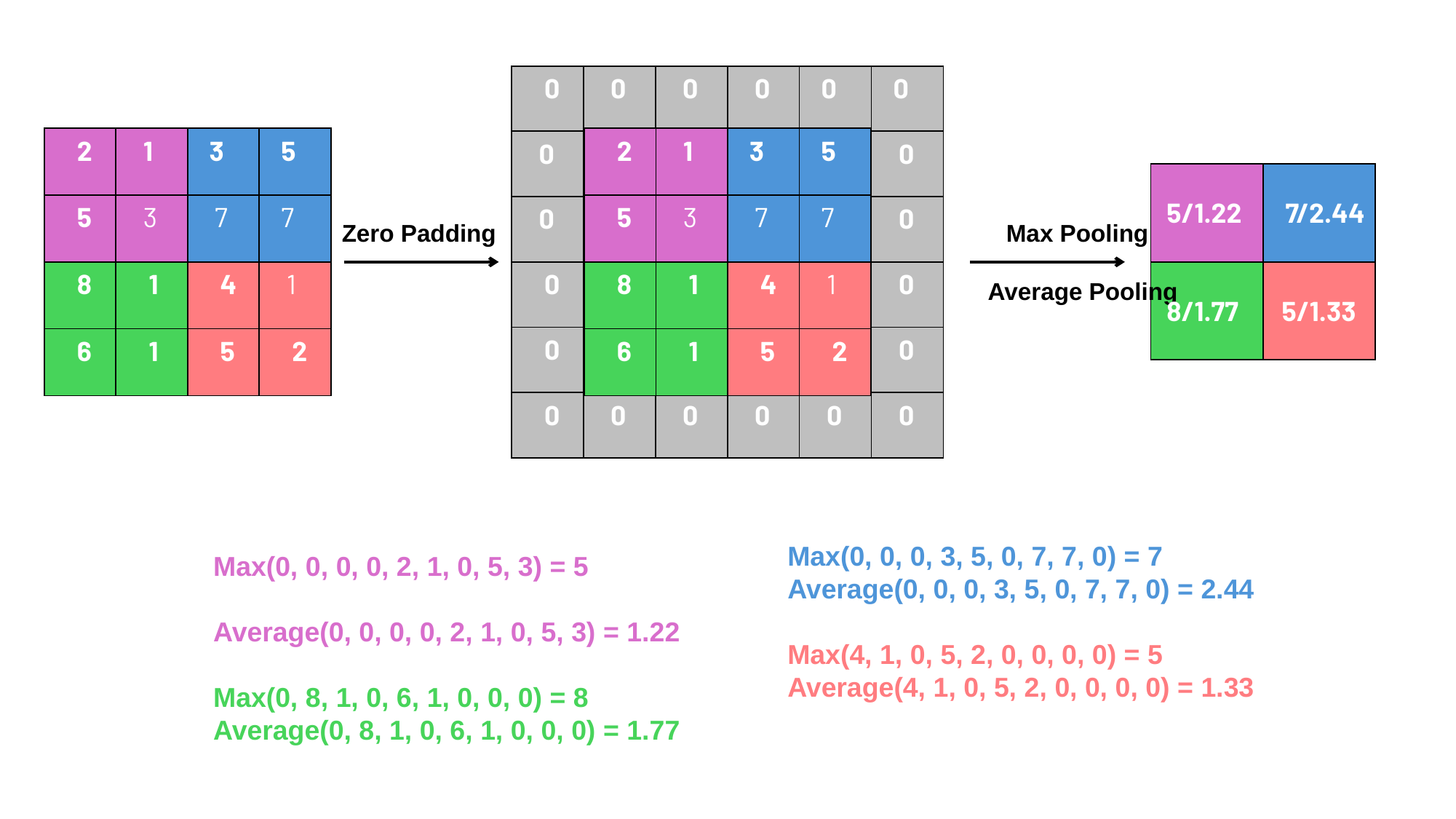

| 0 | 0 | 0 | 0 | 0 | 0 |
| --- | --- | --- | --- | --- | --- |
| 0 |  |  |  |  | 0 |
| 0 |  |  |  |  | 0 |
| 0 |  |  |  |  | 0 |
| 0 |  |  |  |  | 0 |
| 0 | 0 | 0 | 0 | 0 | 0 |
| 2 | 1 | 3 | 5 |
| --- | --- | --- | --- |
| 5 | 3 | 7 | 7 |
| 8 | 1 | 4 | 1 |
| 6 | 1 | 5 | 2 |
| 2 | 1 | 3 | 5 |
| --- | --- | --- | --- |
| 5 | 3 | 7 | 7 |
| 8 | 1 | 4 | 1 |
| 6 | 1 | 5 | 2 |
|  |  |
| --- | --- |
|  |  |
 5/1.22        7/2.44

 8/1.77        5/1.33
Zero Padding                                                                            Max Pooling

                                                                                                Average Pooling
Max(0, 0, 0, 3, 5, 0, 7, 7, 0) = 7
Average(0, 0, 0, 3, 5, 0, 7, 7, 0) = 2.44

Max(4, 1, 0, 5, 2, 0, 0, 0, 0) = 5
Average(4, 1, 0, 5, 2, 0, 0, 0, 0) = 1.33

Max(0, 0, 0, 0, 2, 1, 0, 5, 3) = 5
Average(0, 0, 0, 0, 2, 1, 0, 5, 3) = 1.22

Max(0, 8, 1, 0, 6, 1, 0, 0, 0) = 8
Average(0, 8, 1, 0, 6, 1, 0, 0, 0) = 1.77